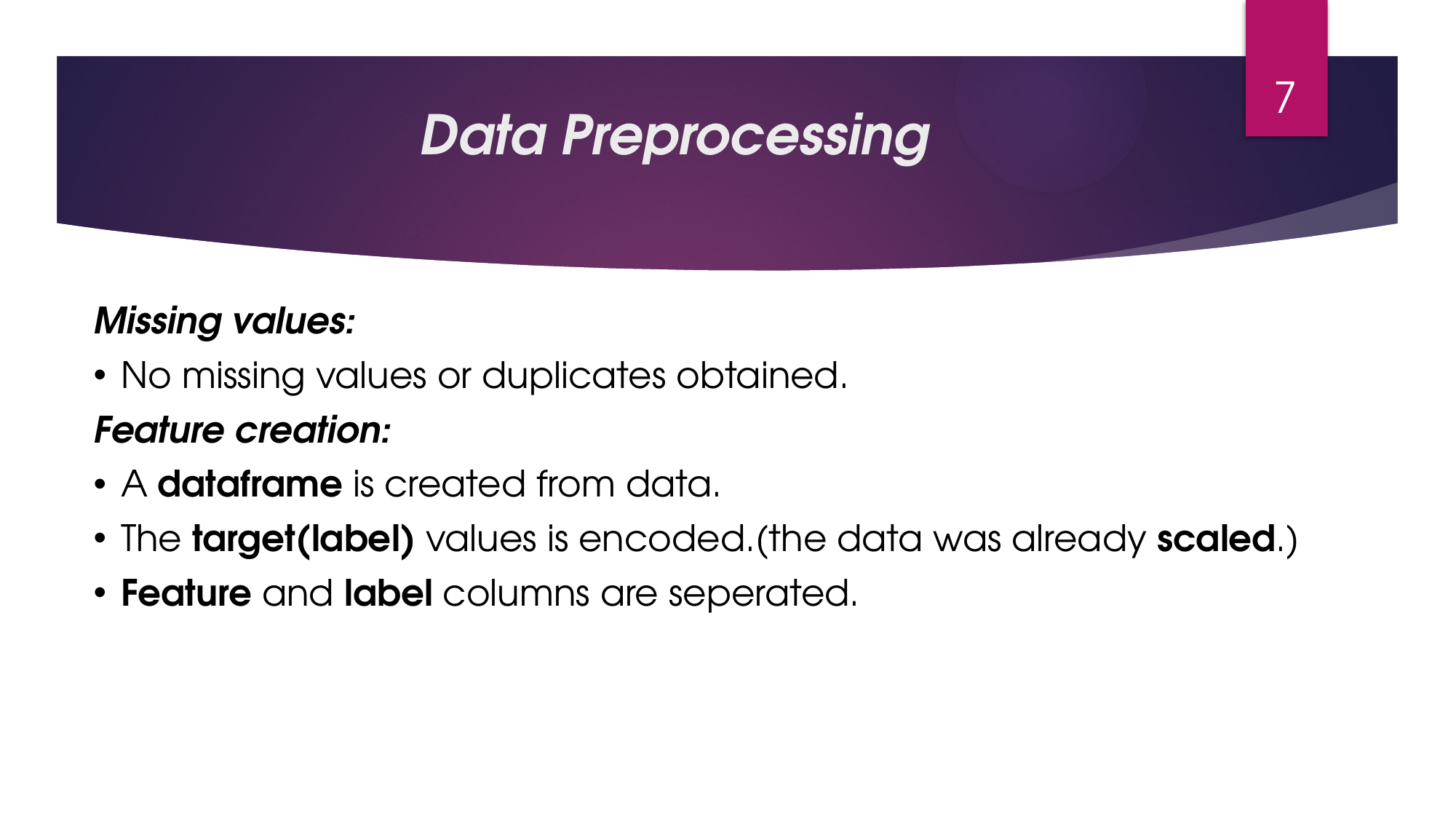

7
# Data Preprocessing

Missing values:
No missing values or duplicates obtained.
Feature creation:
A dataframe is created from data.
The target(label) values is encoded.(the data was already scaled.)
Feature and label columns are seperated.